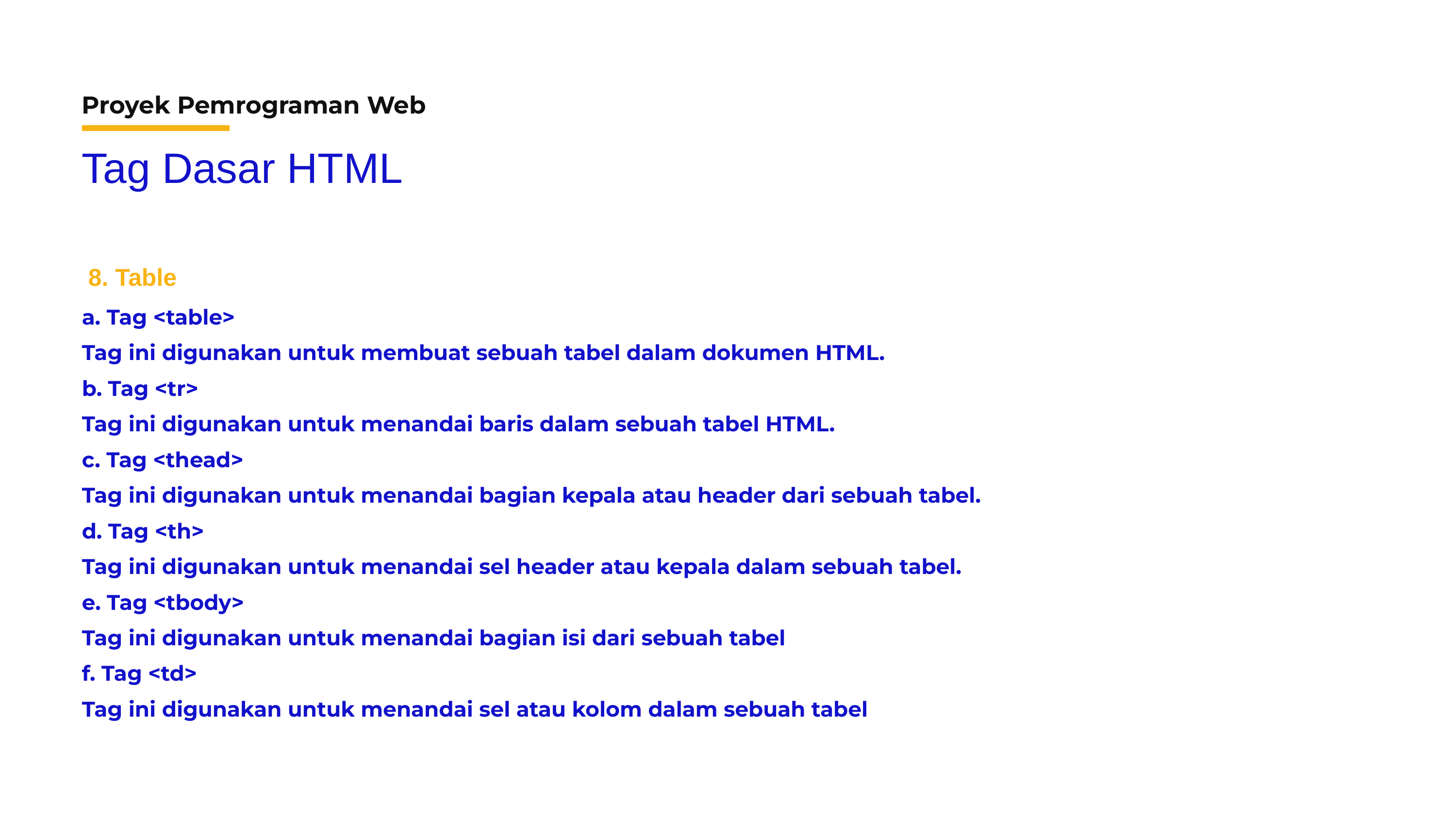

Proyek Pemrograman Web

Tag Dasar HTML
8. Table
a. Tag <table>
Tag ini digunakan untuk membuat sebuah tabel dalam dokumen HTML.
b. Tag <tr>
Tag ini digunakan untuk menandai baris dalam sebuah tabel HTML.
c. Tag <thead>
Tag ini digunakan untuk menandai bagian kepala atau header dari sebuah tabel.
d. Tag <th>
Tag ini digunakan untuk menandai sel header atau kepala dalam sebuah tabel.
e. Tag <tbody>
Tag ini digunakan untuk menandai bagian isi dari sebuah tabel
f. Tag <td>
Tag ini digunakan untuk menandai sel atau kolom dalam sebuah tabel